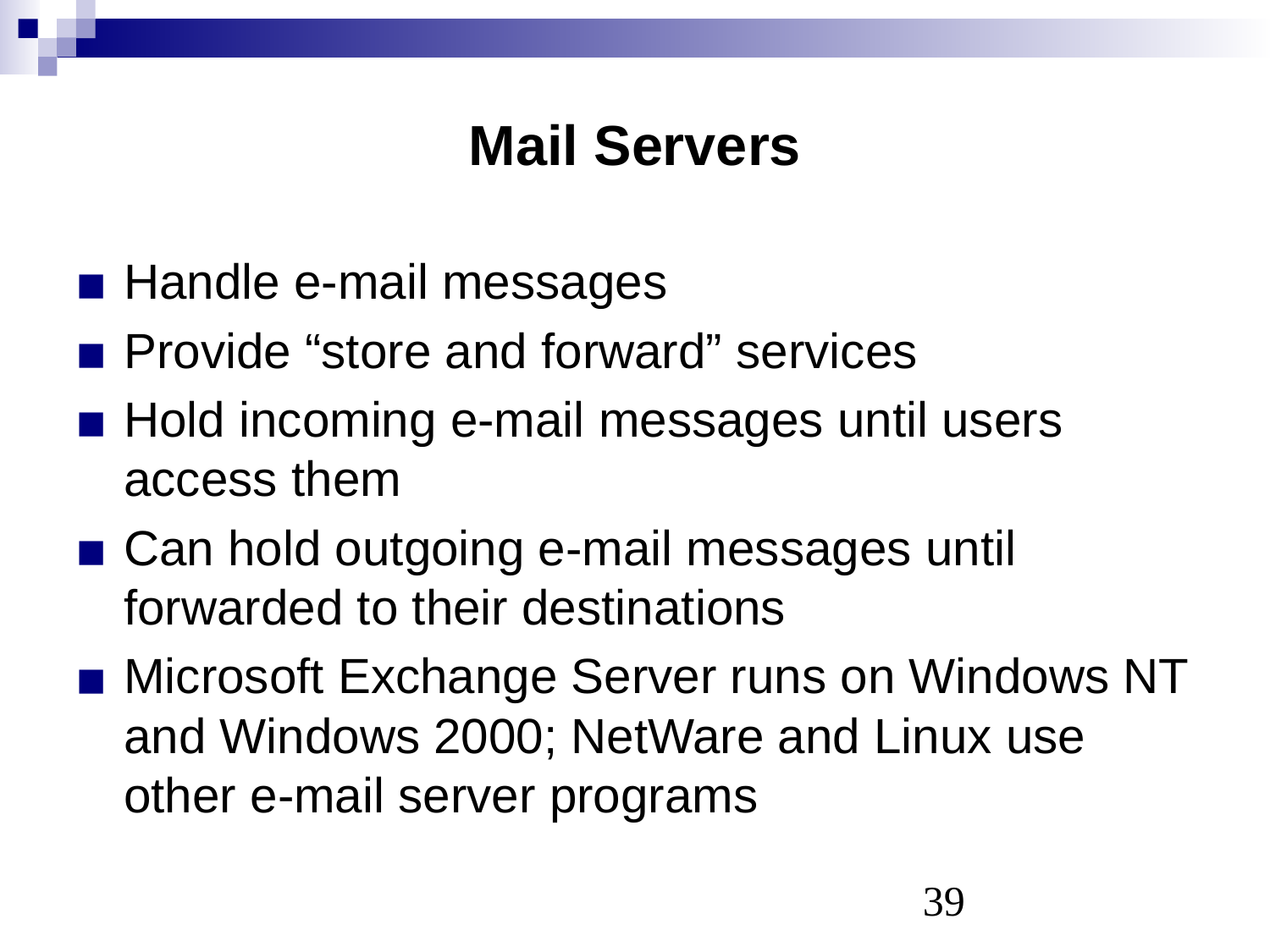

# Mail Servers
Handle e-mail messages
Provide “store and forward” services
Hold incoming e-mail messages until users access them
Can hold outgoing e-mail messages until forwarded to their destinations
Microsoft Exchange Server runs on Windows NT and Windows 2000; NetWare and Linux use other e-mail server programs
39